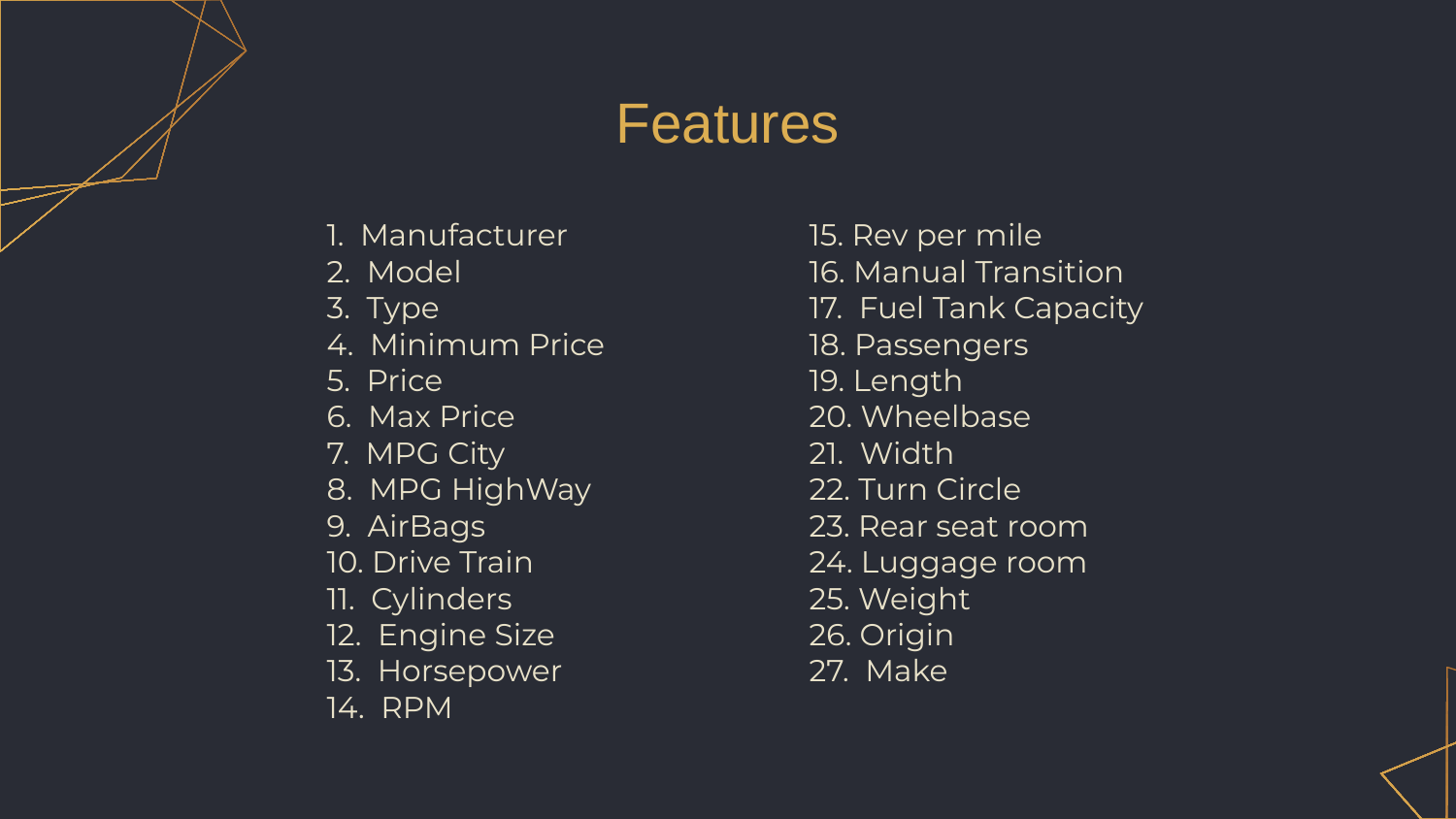

# Features
1.  Manufacturer
2.  Model
3.  Type
4.  Minimum Price
5.  Price
6.  Max Price
7.  MPG City
8.  MPG HighWay
9.  AirBags
10. Drive Train
11.  Cylinders
12.  Engine Size
13.  Horsepower
14.  RPM

15. Rev per mile
16. Manual Transition
17.  Fuel Tank Capacity
18. Passengers
19. Length
20. Wheelbase
21.  Width
22. Turn Circle
23. Rear seat room
24. Luggage room
25. Weight
26. Origin
27.  Make